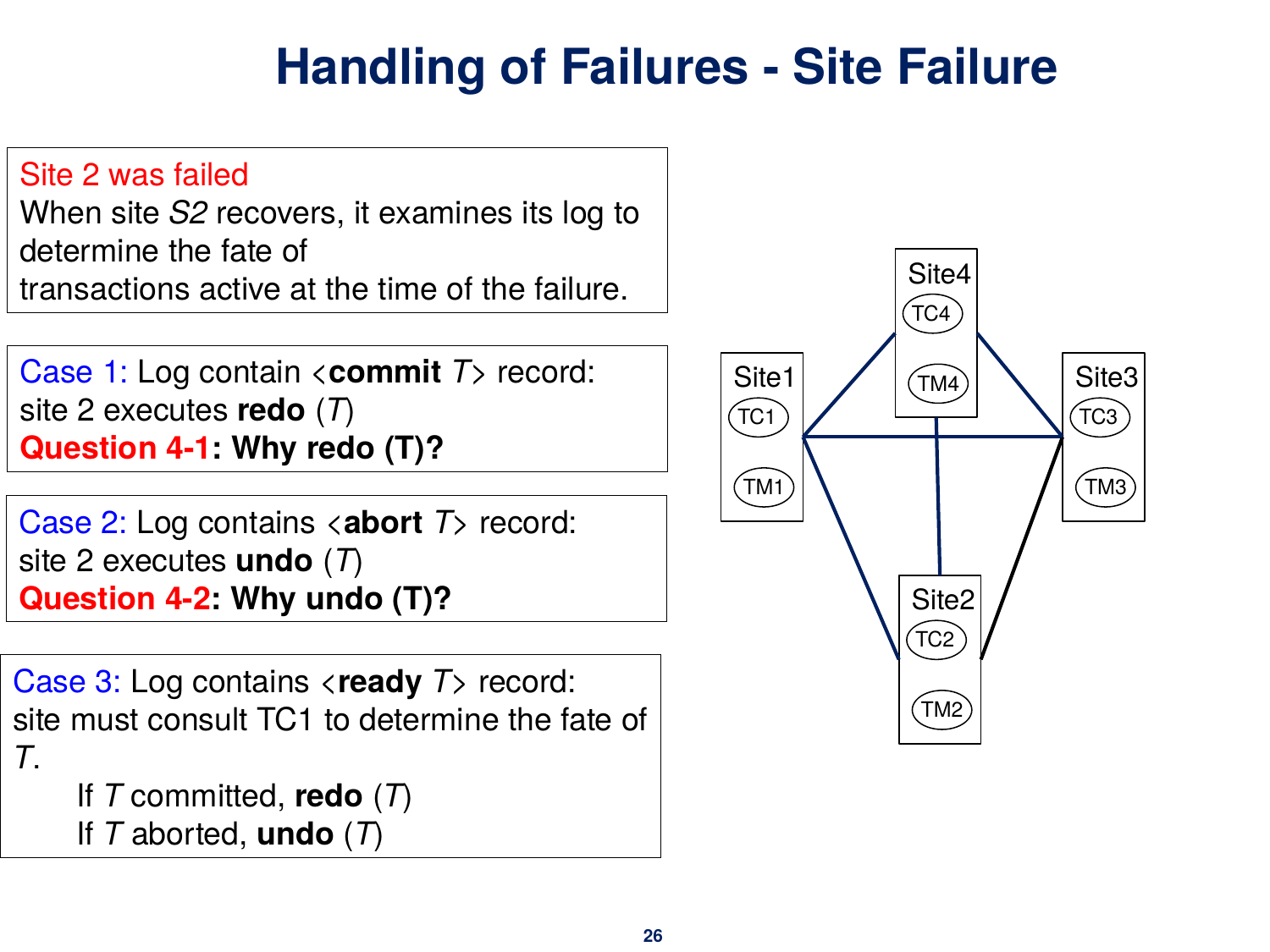

# Handling of Failures - Site Failure
Site 2 was failed
When site S2 recovers, it examines its log to determine the fate of
transactions active at the time of the failure.
Site4
TC4
TM4
Site1
TC1
TM1
Site3
TC3
TM3
Site2
TC2
TM2
Case 1: Log contain <commit T> record:
site 2 executes redo (T)
Question 4-1: Why redo (T)?
Case 2: Log contains <abort T> record:
site 2 executes undo (T)
Question 4-2: Why undo (T)?
Case 3: Log contains <ready T> record:
site must consult TC1 to determine the fate of T.
If T committed, redo (T)
If T aborted, undo (T)